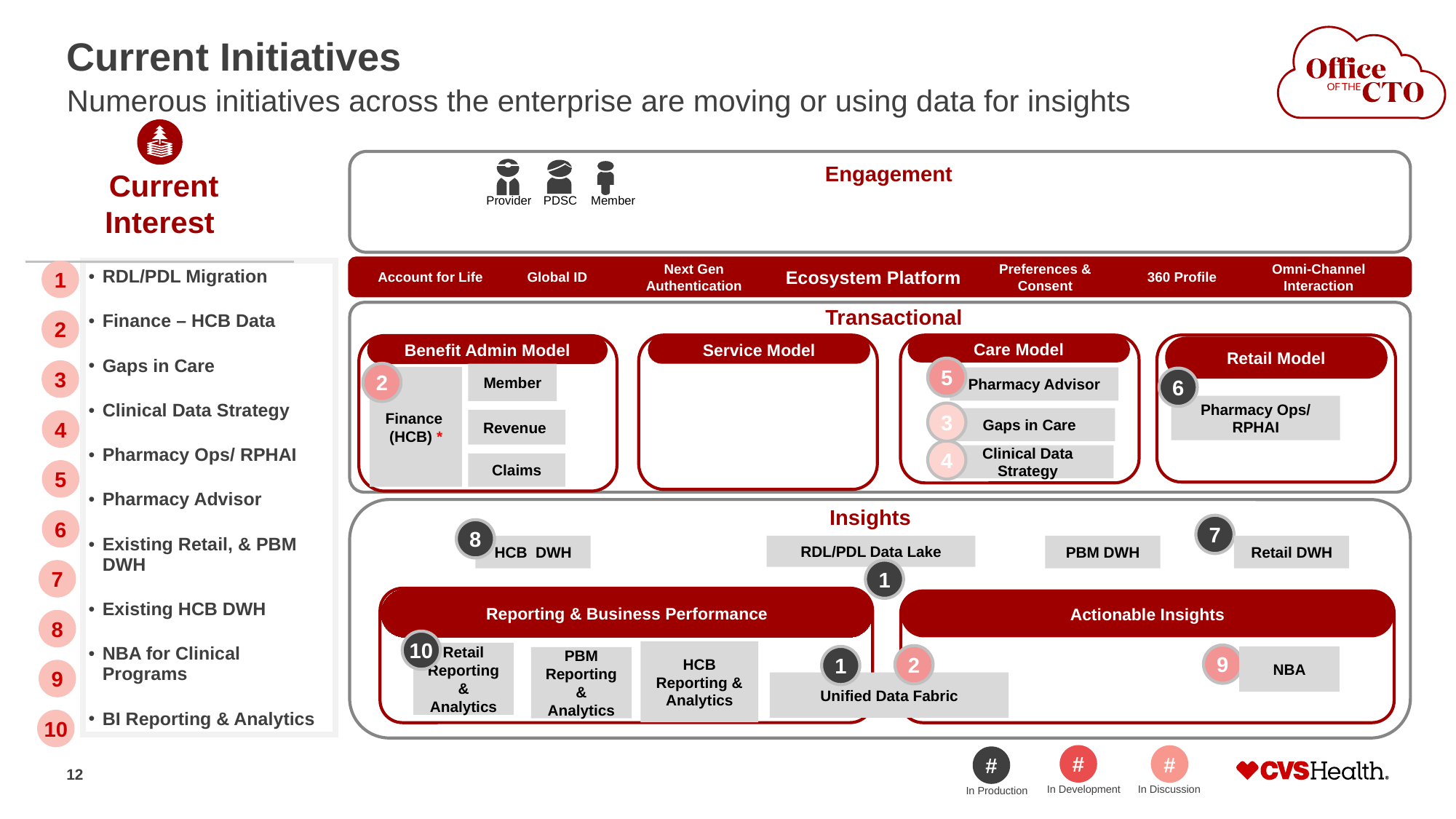

# Current Initiatives
Numerous initiatives across the enterprise are moving or using data for insights

Engagement

 Current
Interest
Provider
PDSC
Member

Account for Life
Global ID
Next Gen
Authentication
Ecosystem Platform
Preferences & Consent
360 Profile
Omni-Channel Interaction
1
| RDL/PDL Migration Finance – HCB Data Gaps in Care Clinical Data Strategy Pharmacy Ops/ RPHAI Pharmacy Advisor Existing Retail, & PBM DWH Existing HCB DWH NBA for Clinical Programs BI Reporting & Analytics |
| --- |

Transactional
2

Care Model

Retail Model

Service Model

Benefit Admin Model
5
3
2
Member
Finance  (HCB) *
Pharmacy Advisor
6
Pharmacy Ops/ RPHAI
3
Gaps in Care
Revenue
4
4
Clinical Data Strategy
Claims
5
Insights

6
7
8
HCB  DWH
RDL/PDL Data Lake
PBM DWH
Retail DWH
7
1

Reporting & Business Performance

Actionable Insights
8
10
HCB Reporting & Analytics
Retail Reporting & Analytics
9
2
NBA
1
PBM Reporting & Analytics
9
Unified Data Fabric
10
#
#
#
In Development
In Discussion
In Production